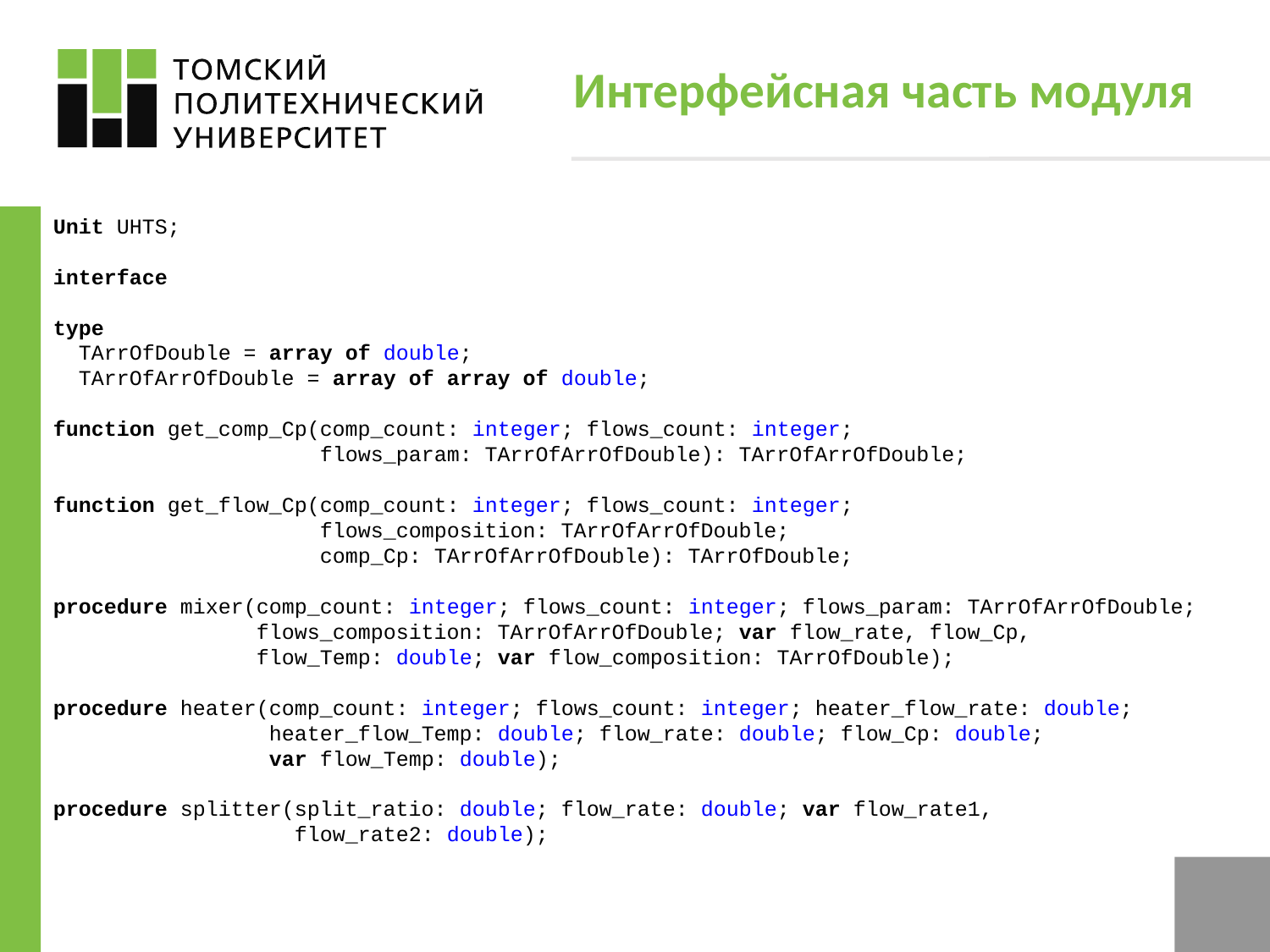

# Интерфейсная часть модуля

Unit UHTS;

interface

type
  TArrOfDouble = array of double;
  TArrOfArrOfDouble = array of array of double;

function get_comp_Cp(comp_count: integer; flows_count: integer;
                     flows_param: TArrOfArrOfDouble): TArrOfArrOfDouble;

function get_flow_Cp(comp_count: integer; flows_count: integer;
                     flows_composition: TArrOfArrOfDouble;
                     comp_Cp: TArrOfArrOfDouble): TArrOfDouble;

procedure mixer(comp_count: integer; flows_count: integer; flows_param: TArrOfArrOfDouble;
                flows_composition: TArrOfArrOfDouble; var flow_rate, flow_Cp,
                flow_Temp: double; var flow_composition: TArrOfDouble);

procedure heater(comp_count: integer; flows_count: integer; heater_flow_rate: double;
                 heater_flow_Temp: double; flow_rate: double; flow_Cp: double;
                 var flow_Temp: double);

procedure splitter(split_ratio: double; flow_rate: double; var flow_rate1,
                   flow_rate2: double);

2